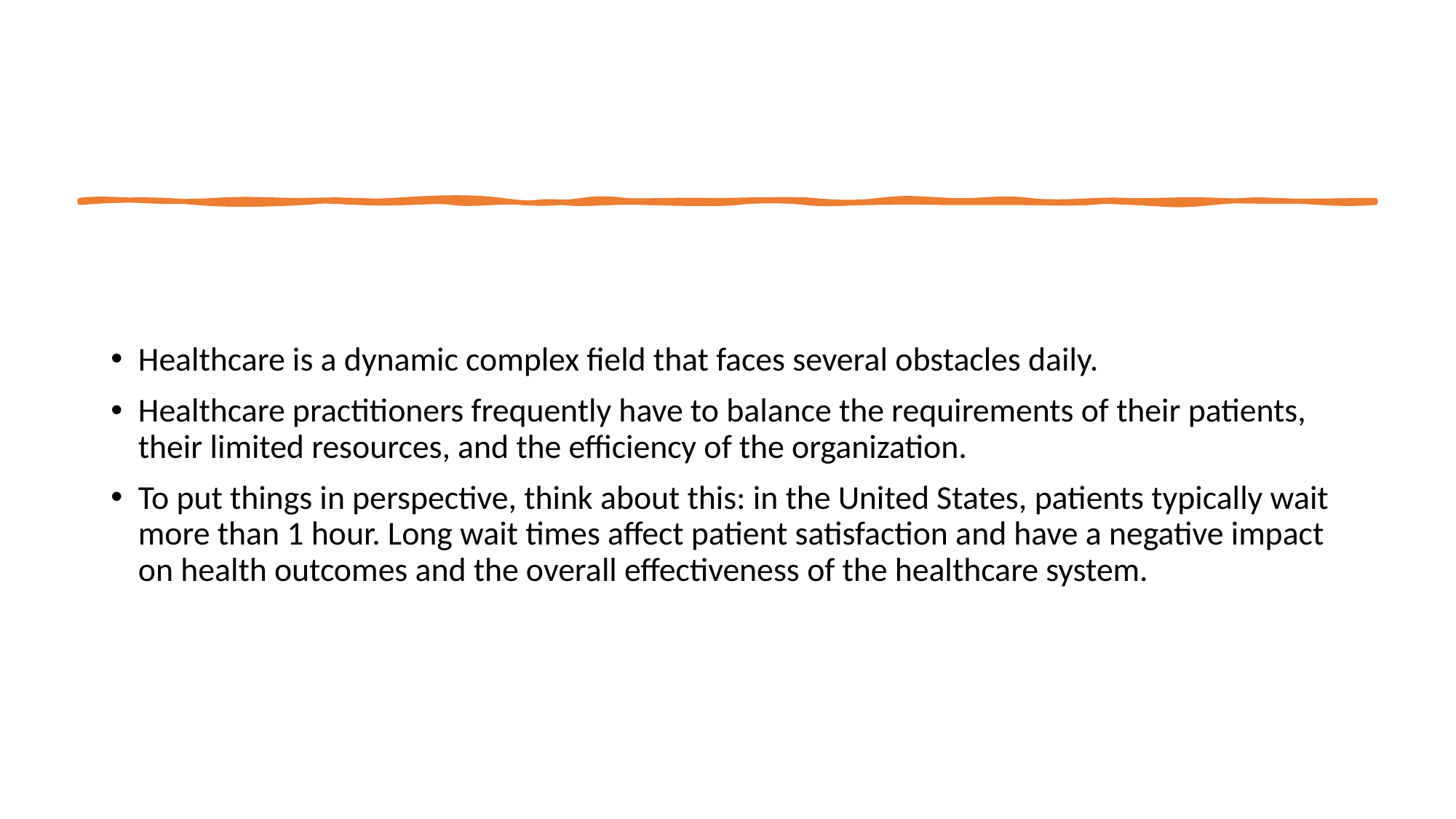

Healthcare is a dynamic complex field that faces several obstacles daily.
Healthcare practitioners frequently have to balance the requirements of their patients, their limited resources, and the efficiency of the organization.
To put things in perspective, think about this: in the United States, patients typically wait more than 1 hour. Long wait times affect patient satisfaction and have a negative impact on health outcomes and the overall effectiveness of the healthcare system.